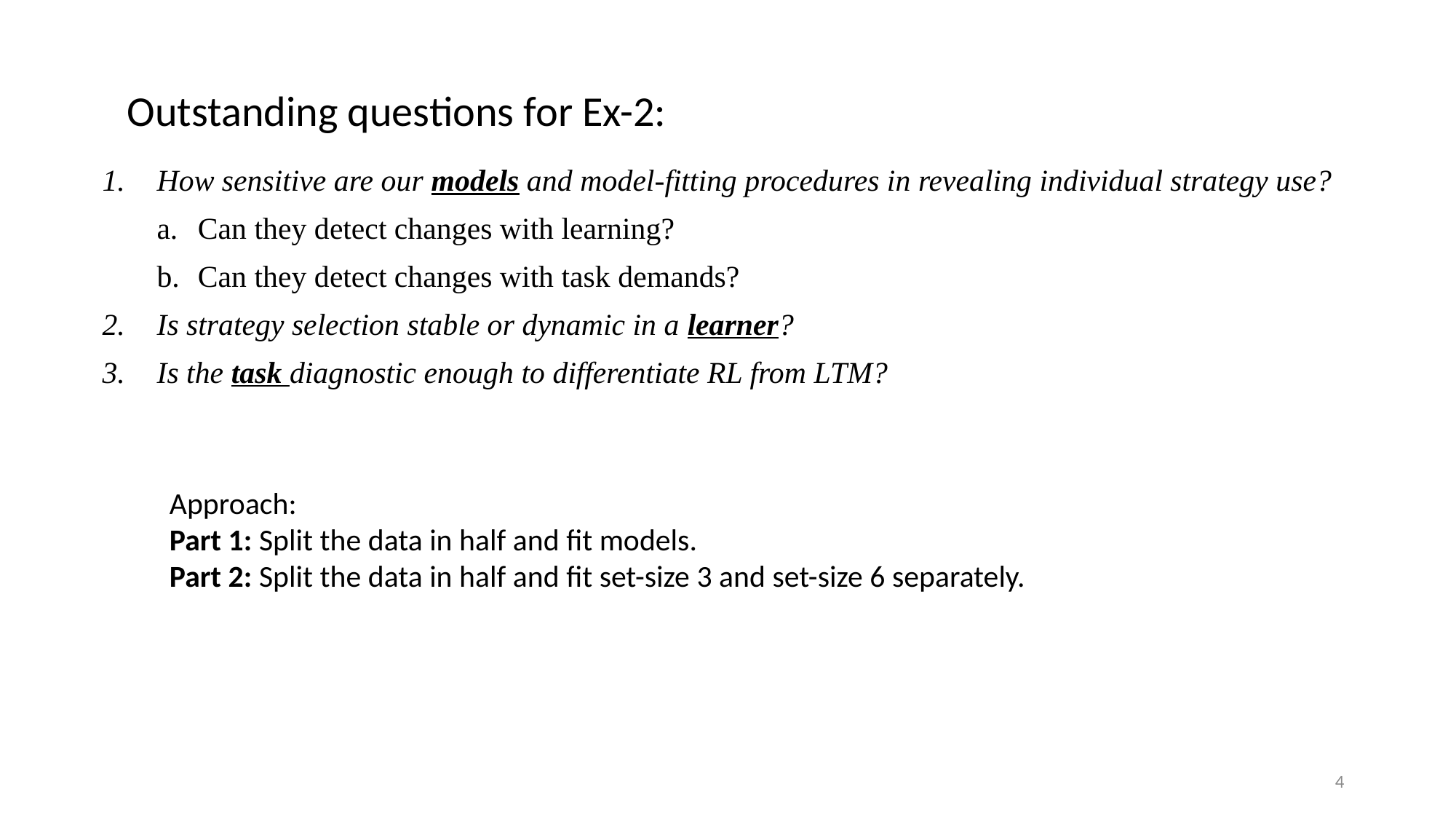

Outstanding questions for Ex-2:
How sensitive are our models and model-fitting procedures in revealing individual strategy use?
Can they detect changes with learning?
Can they detect changes with task demands?
Is strategy selection stable or dynamic in a learner?
Is the task diagnostic enough to differentiate RL from LTM?

Approach:
Part 1: Split the data in half and fit models.
Part 2: Split the data in half and fit set-size 3 and set-size 6 separately.
4